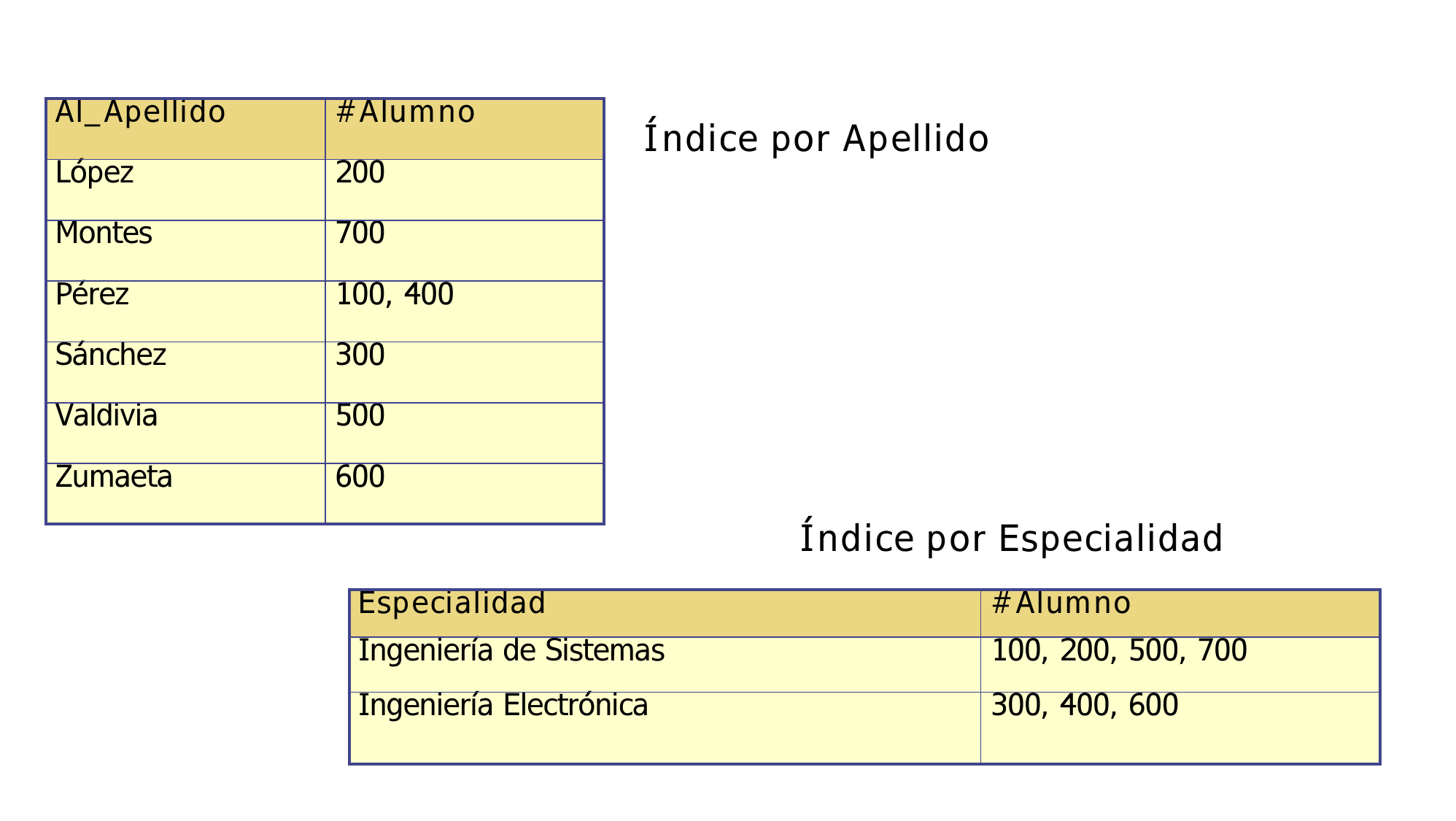

| Al\_Apellido | #Alumno |
| --- | --- |
| López | 200 |
| Montes | 700 |
| Pérez | 100, 400 |
| Sánchez | 300 |
| Valdivia | 500 |
| Zumaeta | 600 |
Índice por Apellido
Índice por Especialidad
| Especialidad | #Alumno |
| --- | --- |
| Ingeniería de Sistemas | 100, 200, 500, 700 |
| Ingeniería Electrónica | 300, 400, 600 |